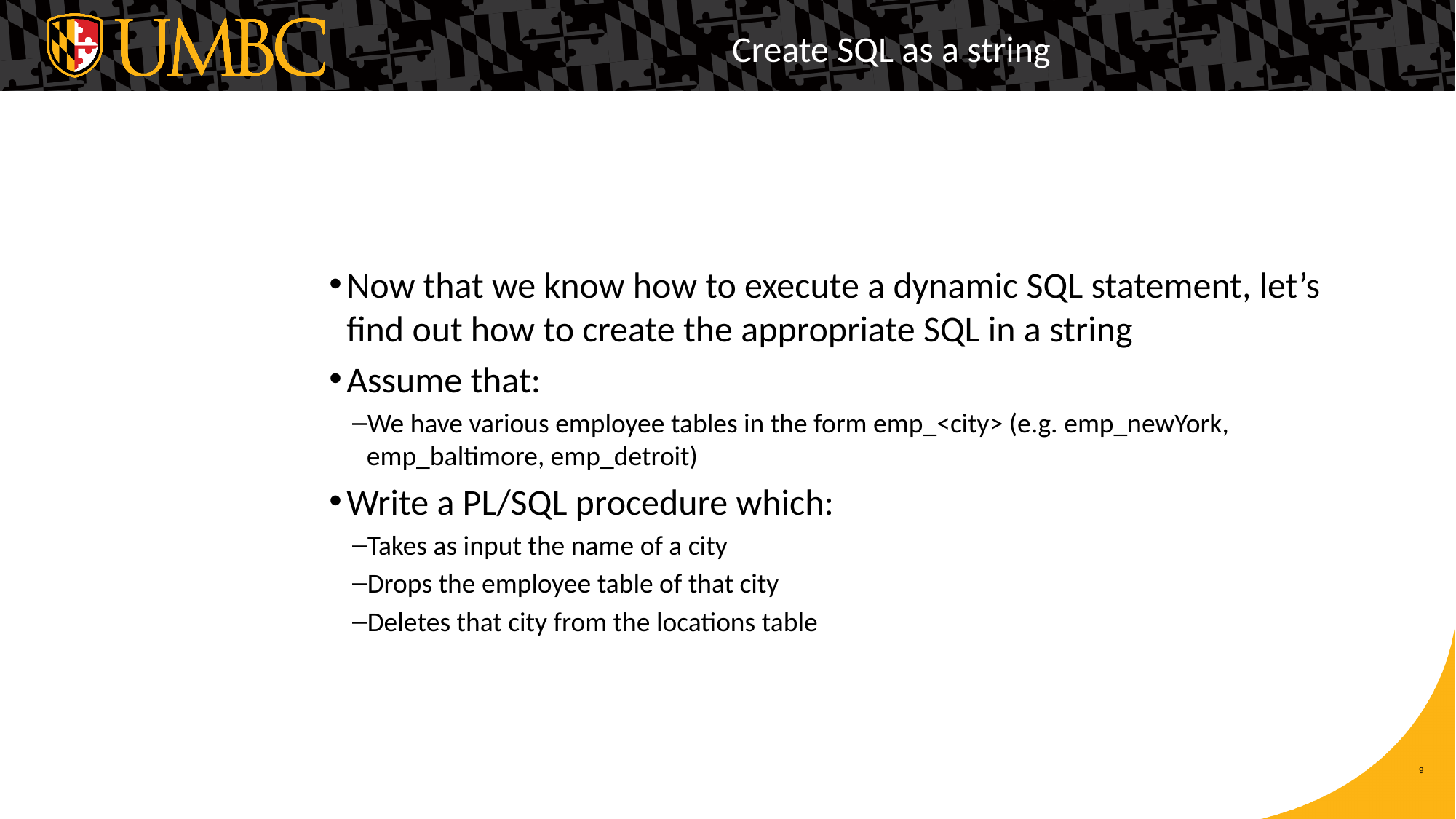

# Create SQL as a string
Now that we know how to execute a dynamic SQL statement, let’s find out how to create the appropriate SQL in a string
Assume that:
We have various employee tables in the form emp_<city> (e.g. emp_newYork, emp_baltimore, emp_detroit)
Write a PL/SQL procedure which:
Takes as input the name of a city
Drops the employee table of that city
Deletes that city from the locations table